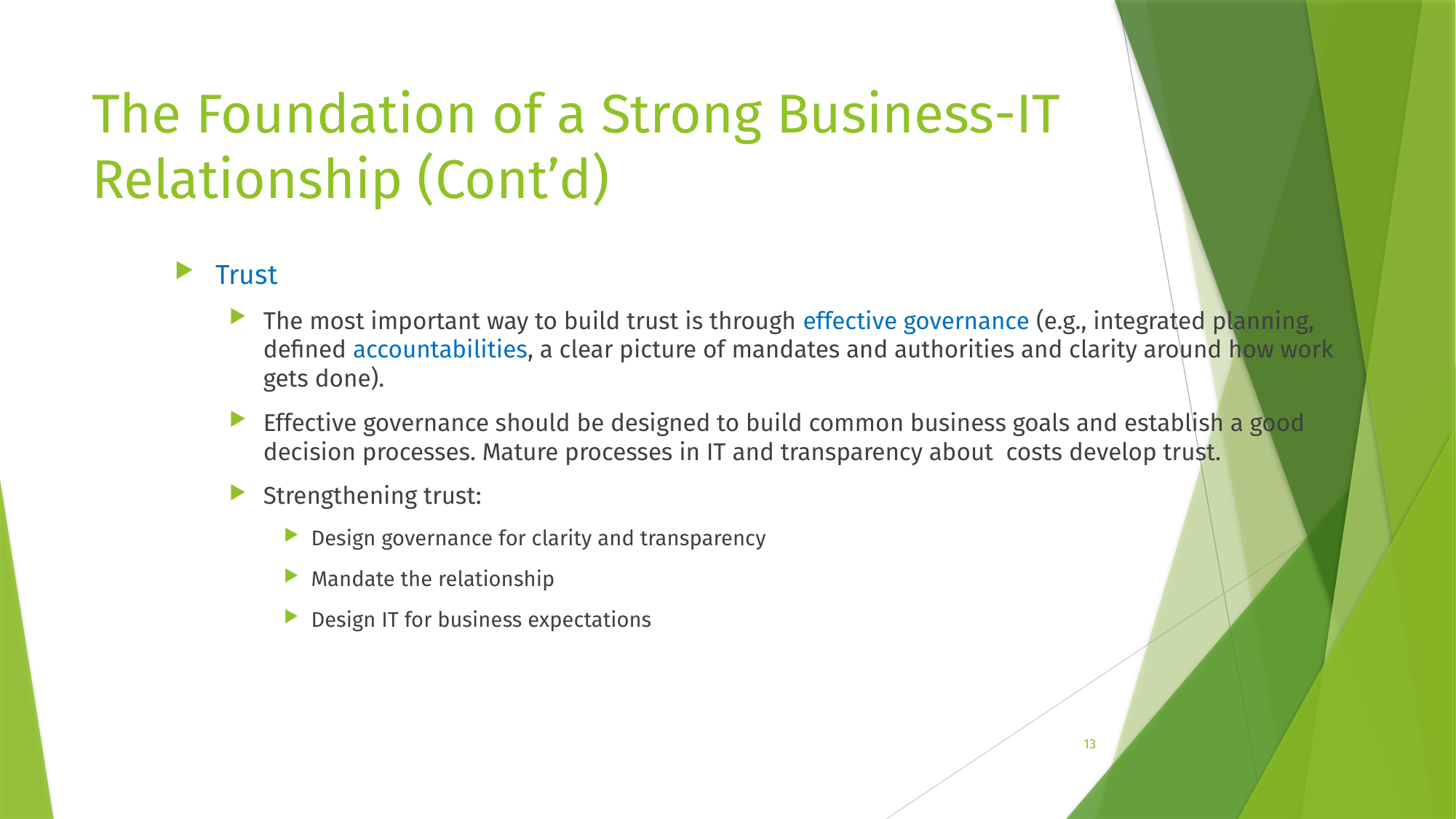

# The Foundation of a Strong Business-IT Relationship (Cont’d)
Trust
The most important way to build trust is through effective governance (e.g., integrated planning, defined accountabilities, a clear picture of mandates and authorities and clarity around how work gets done).
Effective governance should be designed to build common business goals and establish a good decision processes. Mature processes in IT and transparency about  costs develop trust.
Strengthening trust:
Design governance for clarity and transparency
Mandate the relationship
Design IT for business expectations

13